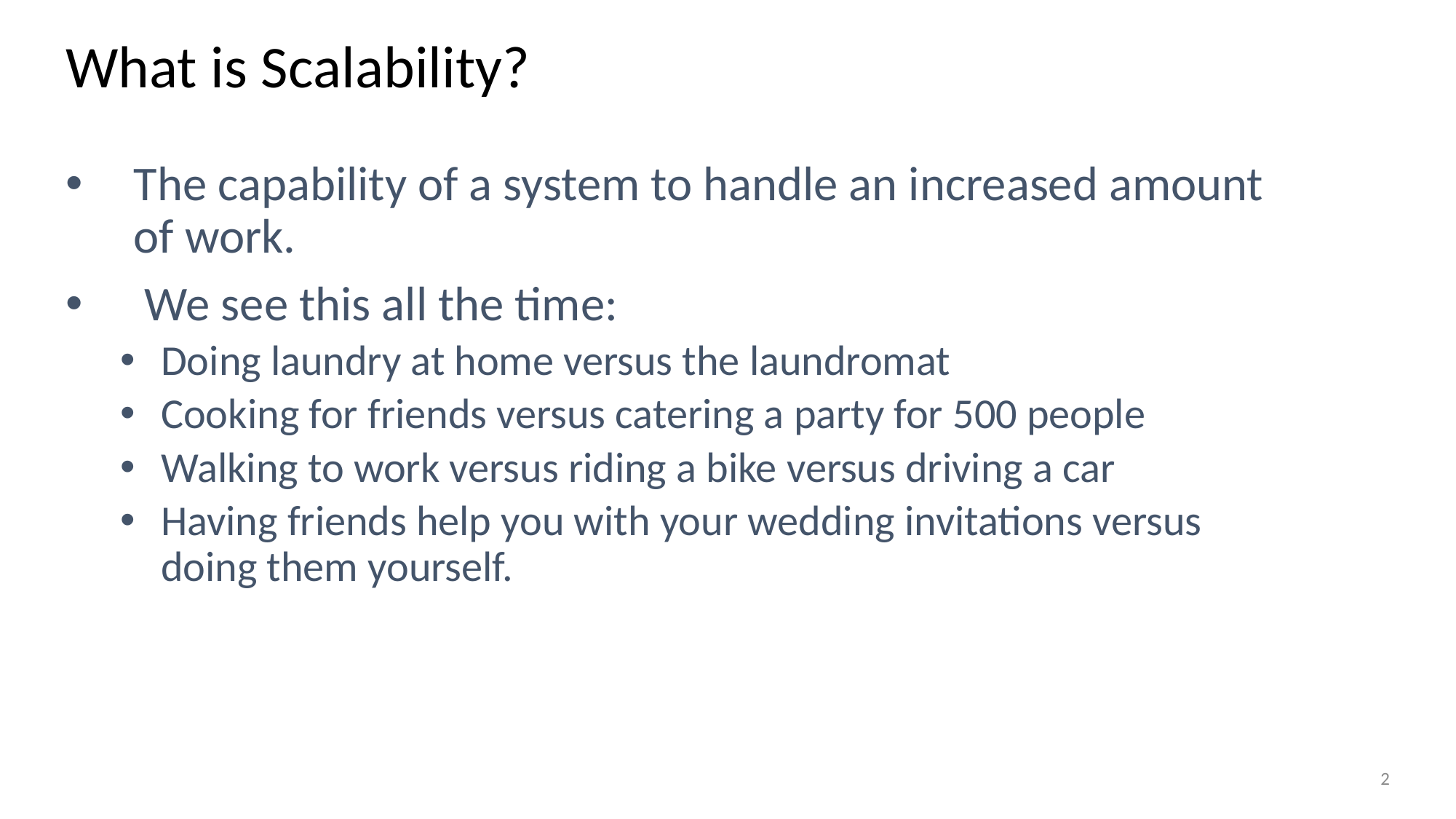

# What is Scalability?
The capability of a system to handle an increased amount of work.
 We see this all the time:
Doing laundry at home versus the laundromat
Cooking for friends versus catering a party for 500 people
Walking to work versus riding a bike versus driving a car
Having friends help you with your wedding invitations versus doing them yourself.

2